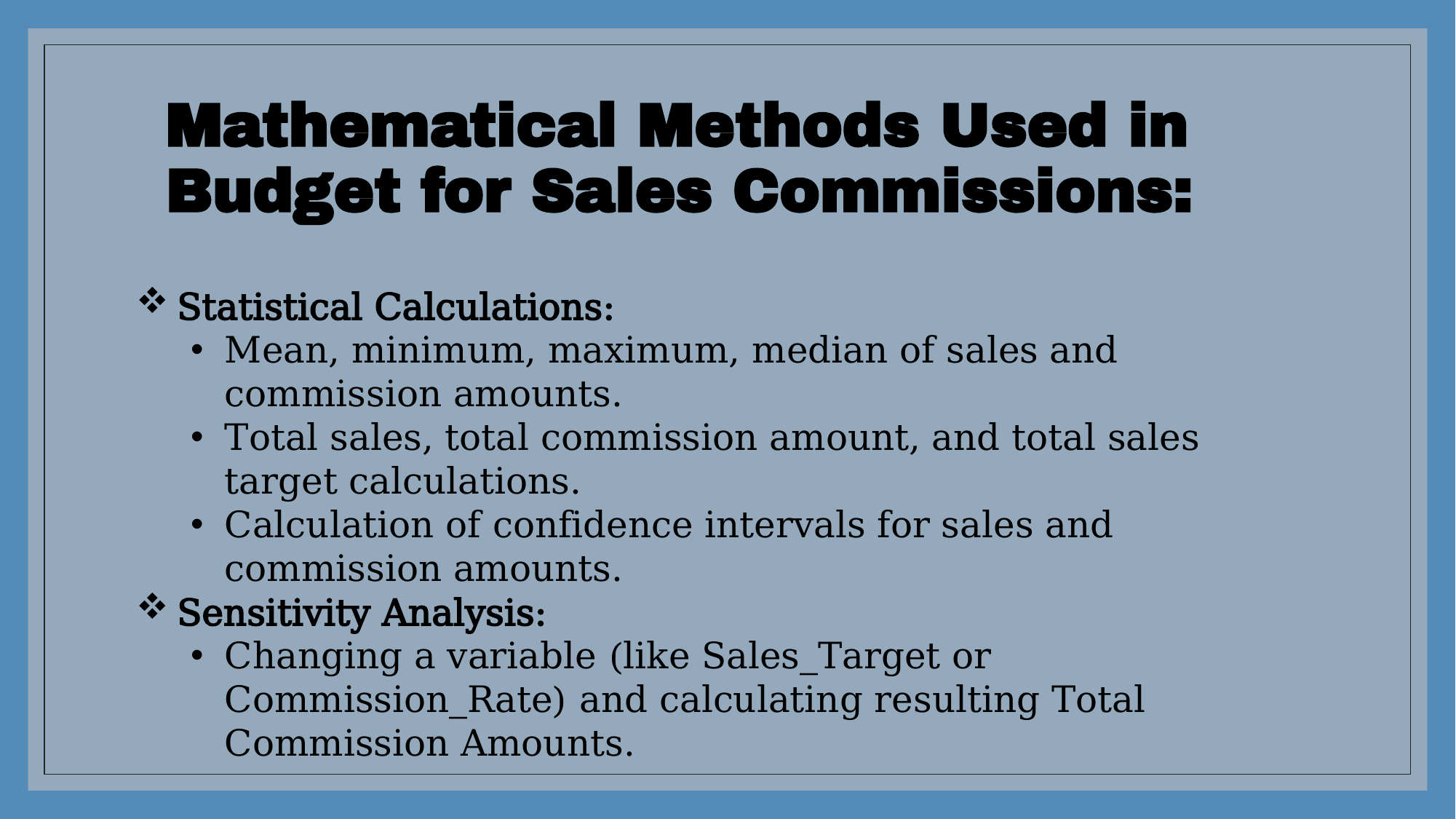

# Mathematical Methods Used in Budget for Sales Commissions:
Statistical Calculations:
Mean, minimum, maximum, median of sales and commission amounts.
Total sales, total commission amount, and total sales target calculations.
Calculation of confidence intervals for sales and commission amounts.
Sensitivity Analysis:
Changing a variable (like Sales_Target or Commission_Rate) and calculating resulting Total Commission Amounts.